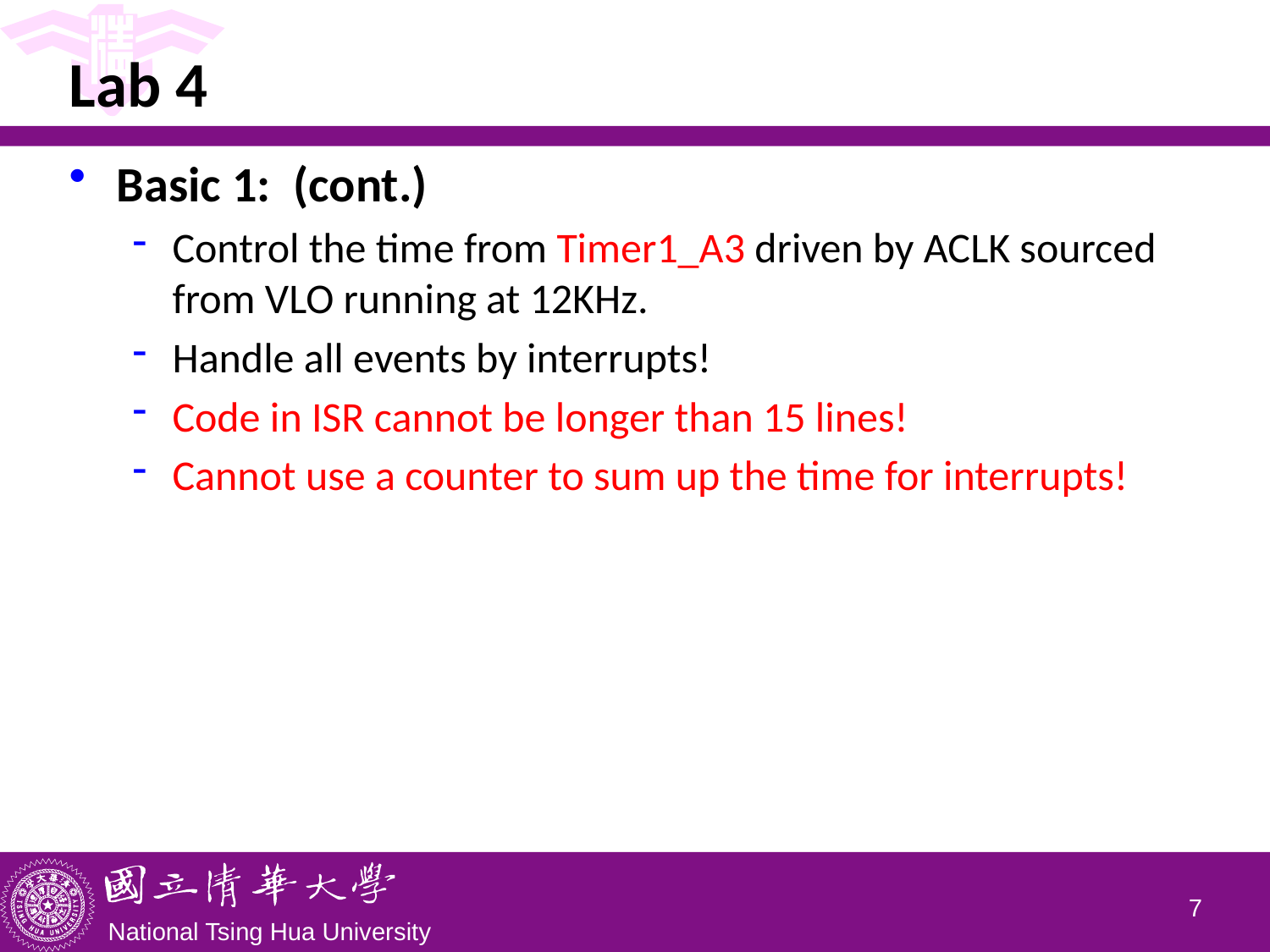

# Lab 4
Basic 1:  (cont.)
Control the time from Timer1_A3 driven by ACLK sourced from VLO running at 12KHz.
Handle all events by interrupts!
Code in ISR cannot be longer than 15 lines!
Cannot use a counter to sum up the time for interrupts!

7